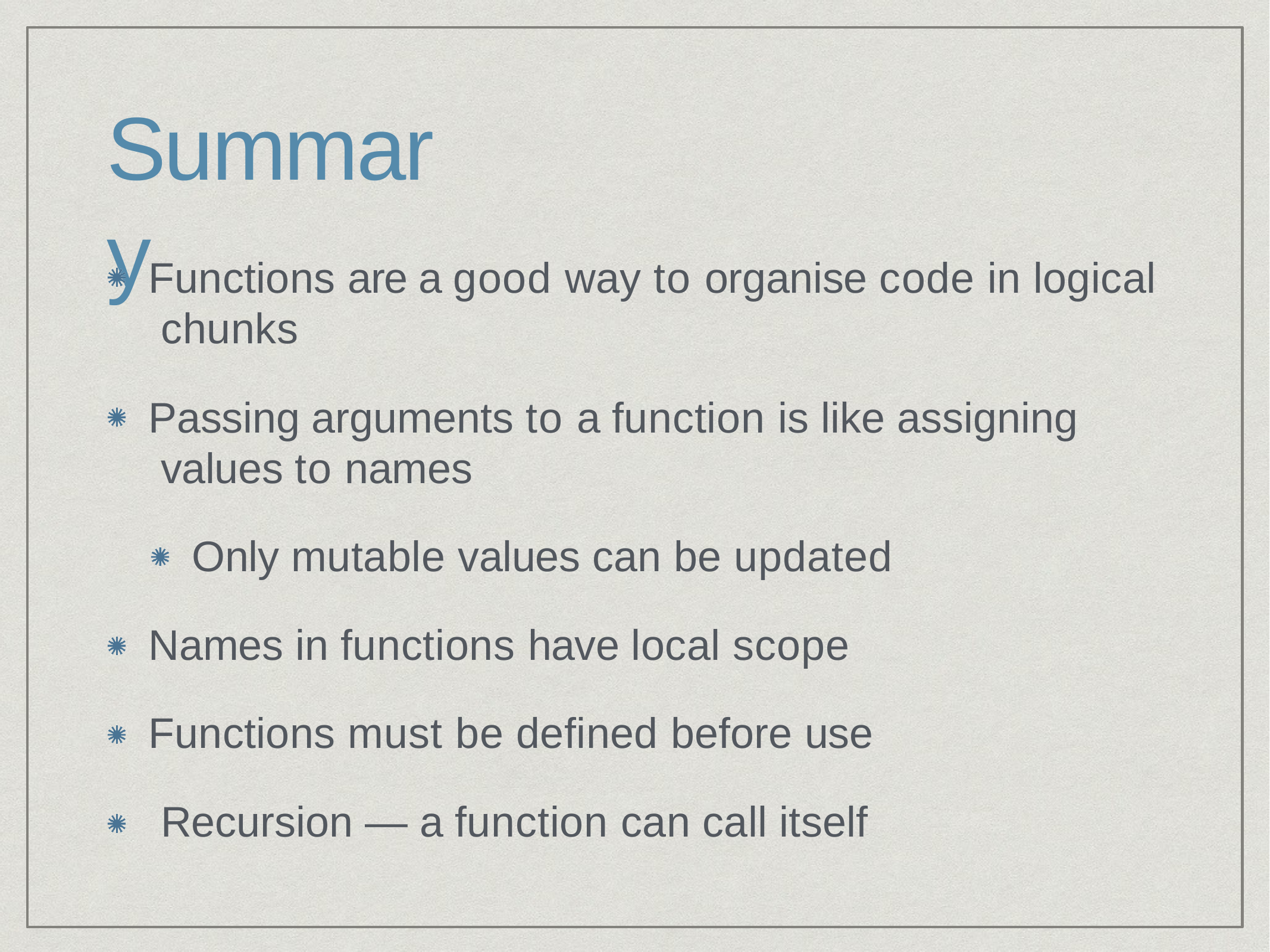

# Summary
Functions are a good way to organise code in logical  chunks
Passing arguments to a function is like assigning  values to names
Only mutable values can be updated
Names in functions have local scope  Functions must be defined before use  Recursion — a function can call itself